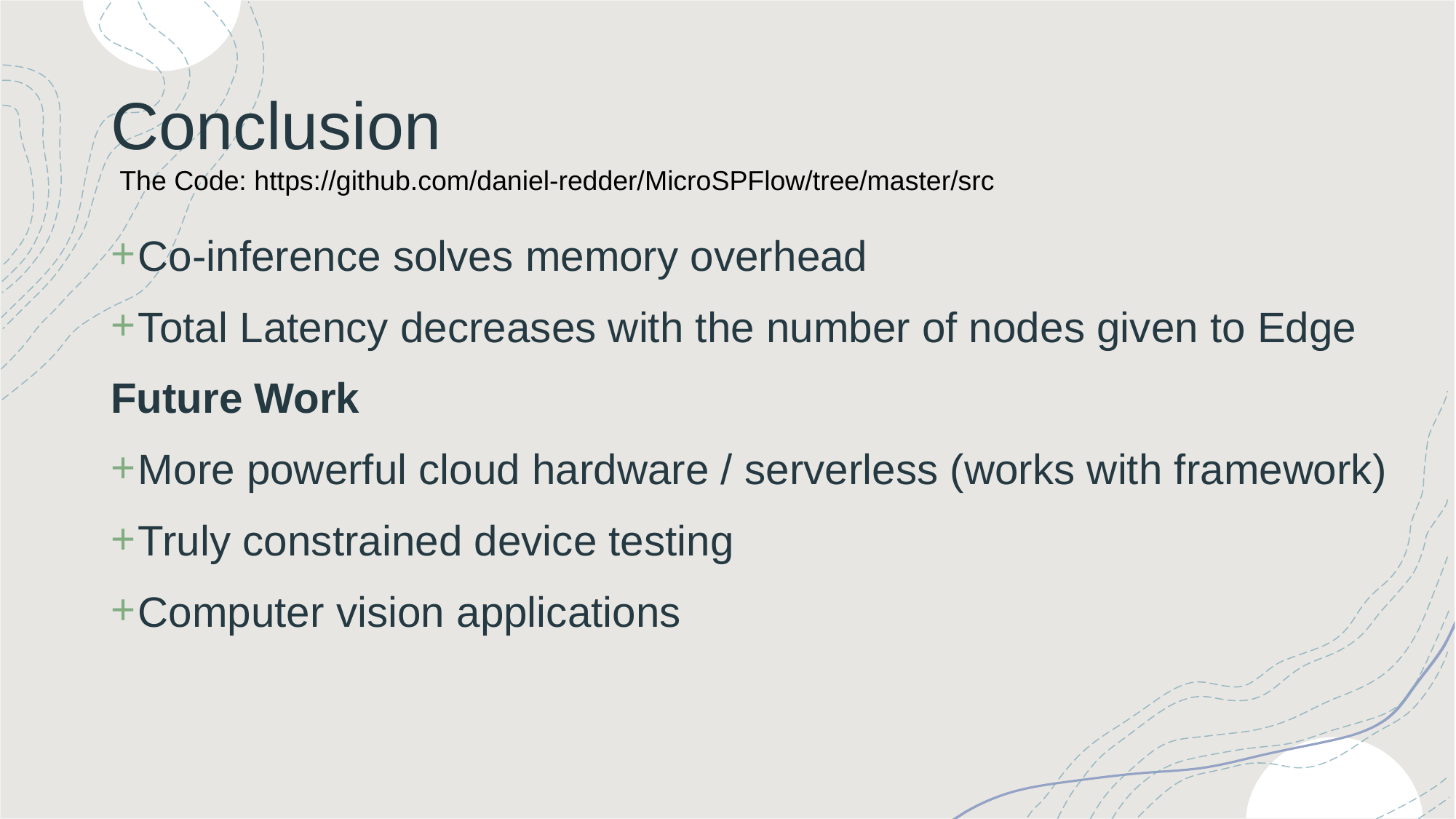

# Conclusion
The Code: https://github.com/daniel-redder/MicroSPFlow/tree/master/src
Co-inference solves memory overhead
Total Latency decreases with the number of nodes given to Edge
Future Work
More powerful cloud hardware / serverless (works with framework)
Truly constrained device testing
Computer vision applications